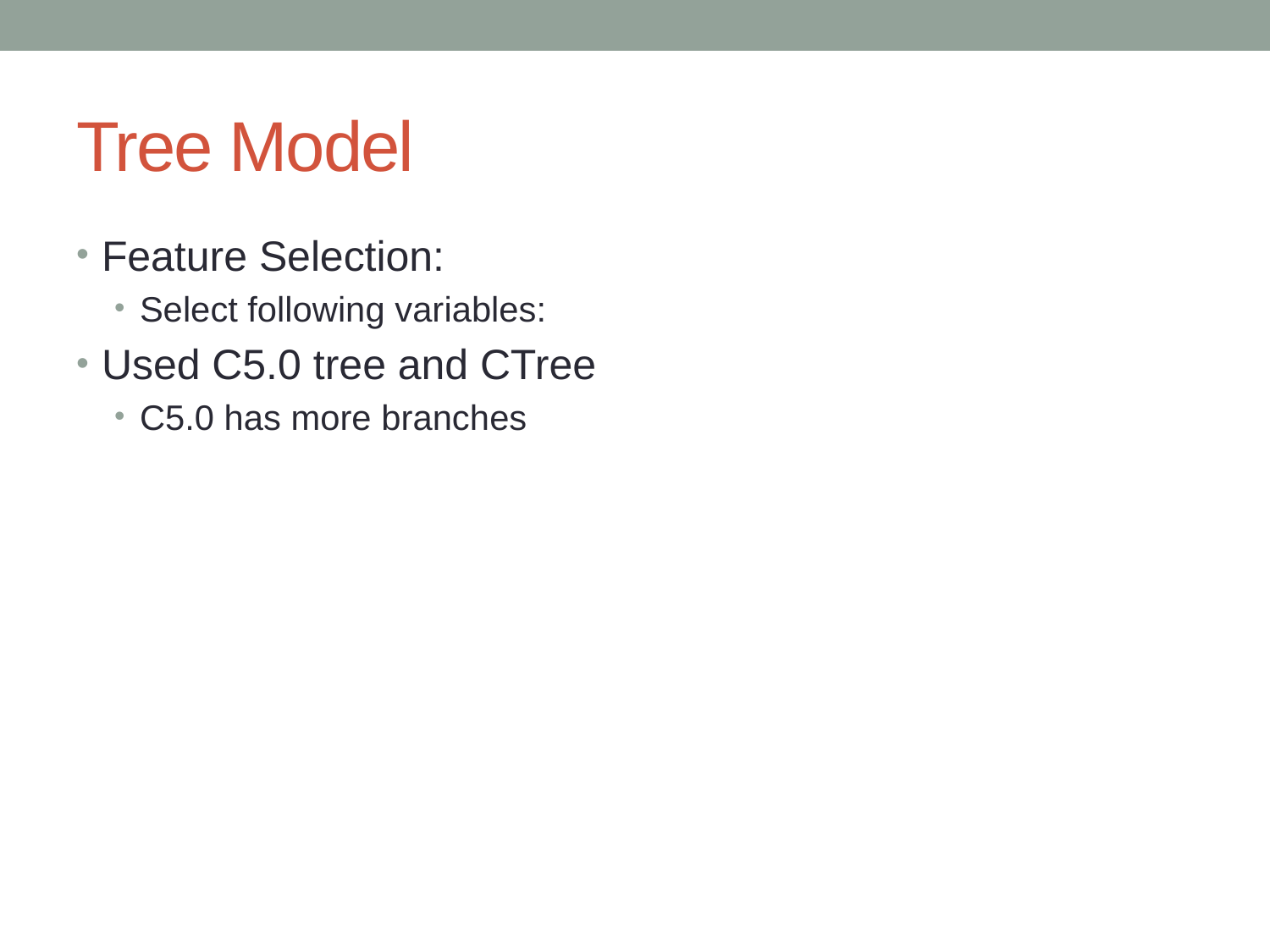

# Tree Model
Feature Selection:
Select following variables:
Used C5.0 tree and CTree
C5.0 has more branches